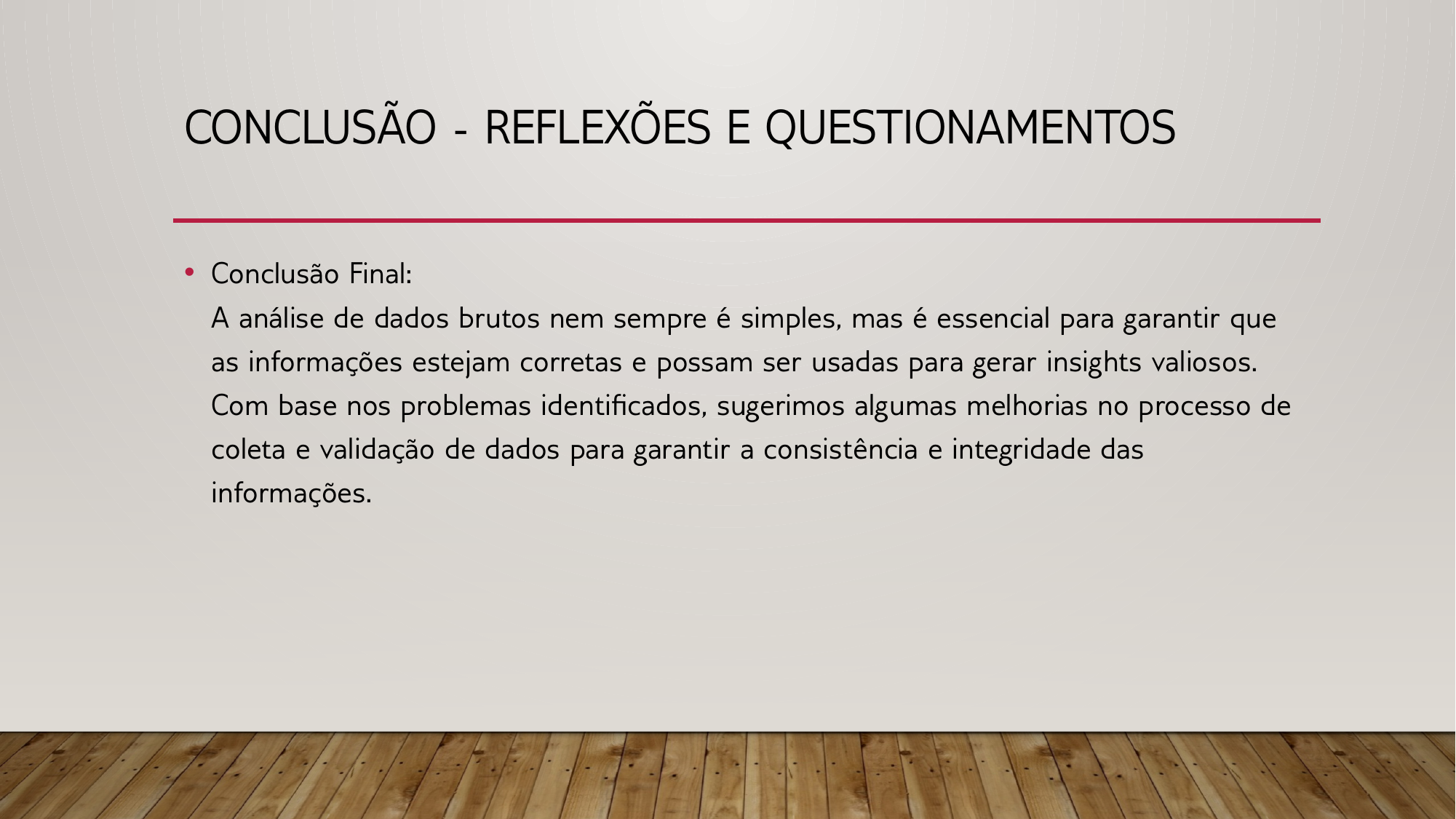

# Conclusão - Reflexões e Questionamentos
Conclusão Final:
A análise de dados brutos nem sempre é simples, mas é essencial para garantir que as informações estejam corretas e possam ser usadas para gerar insights valiosos.
Com base nos problemas identificados, sugerimos algumas melhorias no processo de coleta e validação de dados para garantir a consistência e integridade das informações.